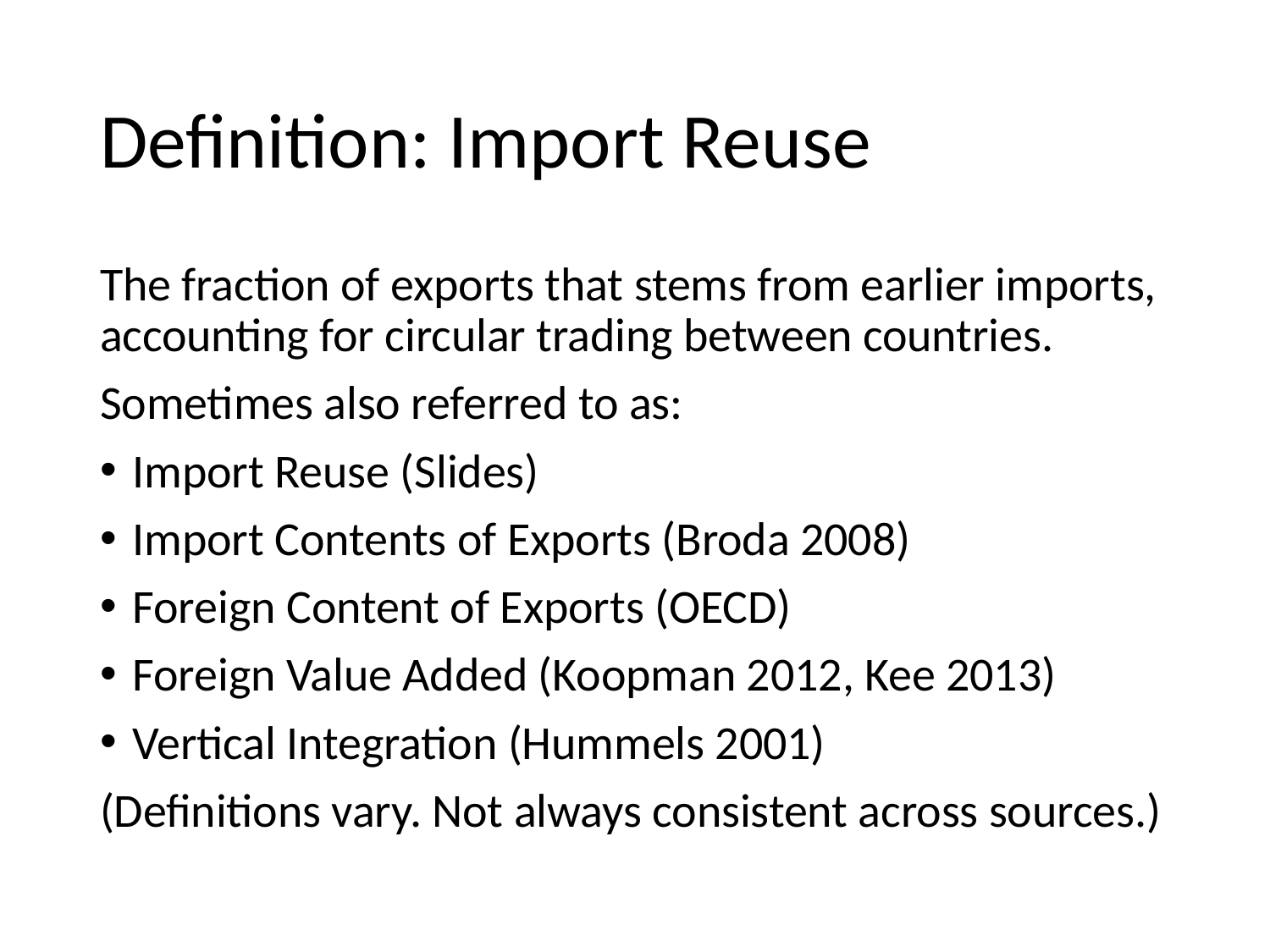

# Definition: Import Reuse
The fraction of exports that stems from earlier imports, accounting for circular trading between countries.
Sometimes also referred to as:
Import Reuse (Slides)
Import Contents of Exports (Broda 2008)
Foreign Content of Exports (OECD)
Foreign Value Added (Koopman 2012, Kee 2013)
Vertical Integration (Hummels 2001)
(Definitions vary. Not always consistent across sources.)